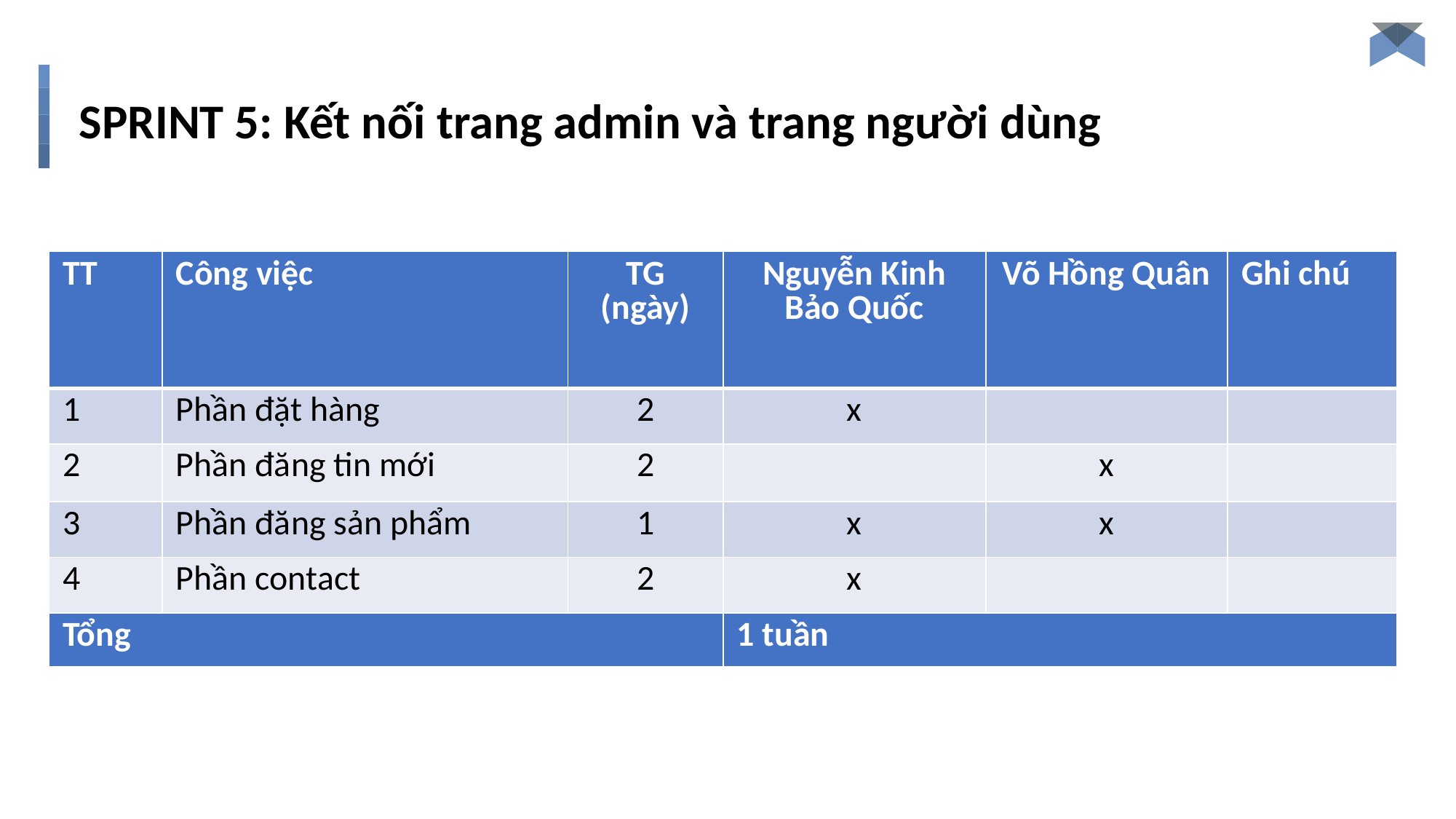

# SPRINT 5: Kết nối trang admin và trang người dùng
| TT | Công việc | TG (ngày) | Nguyễn Kinh Bảo Quốc | Võ Hồng Quân | Ghi chú |
| --- | --- | --- | --- | --- | --- |
| 1 | Phần đặt hàng | 2 | x |  |  |
| 2 | Phần đăng tin mới | 2 |  | x |  |
| 3 | Phần đăng sản phẩm | 1 | x | x |  |
| 4 | Phần contact | 2 | x |  |  |
| Tổng | 1 tuần |
| --- | --- |